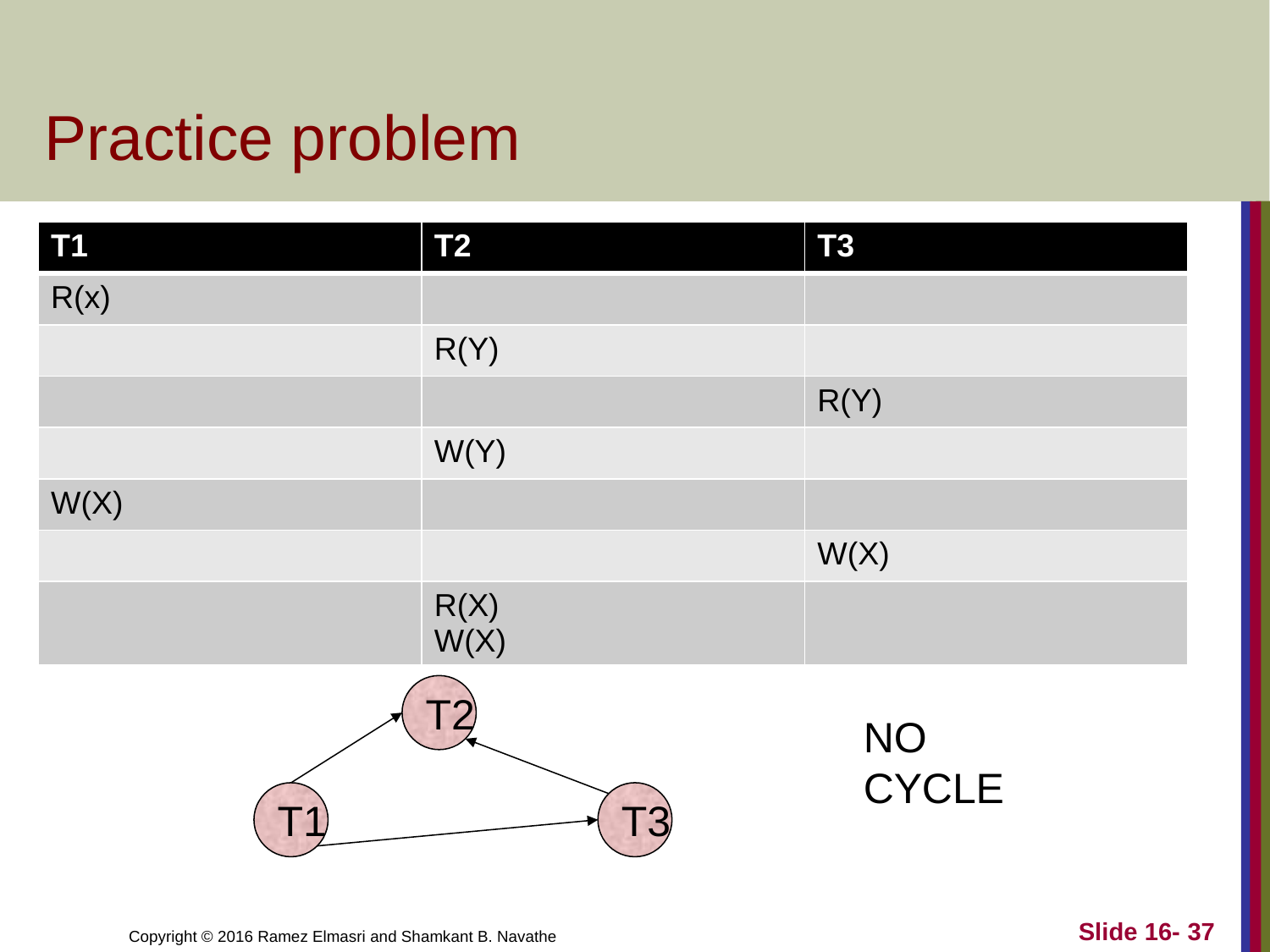

# Practice problem
| T1 | T2 | T3 |
| --- | --- | --- |
| R(x) |  |  |
|  | R(Y) |  |
|  |  | R(Y) |
|  | W(Y) |  |
| W(X) |  |  |
|  |  | W(X) |
|  | R(X) W(X) |  |
T2
NO CYCLE
T1
T3
Slide 16- 37